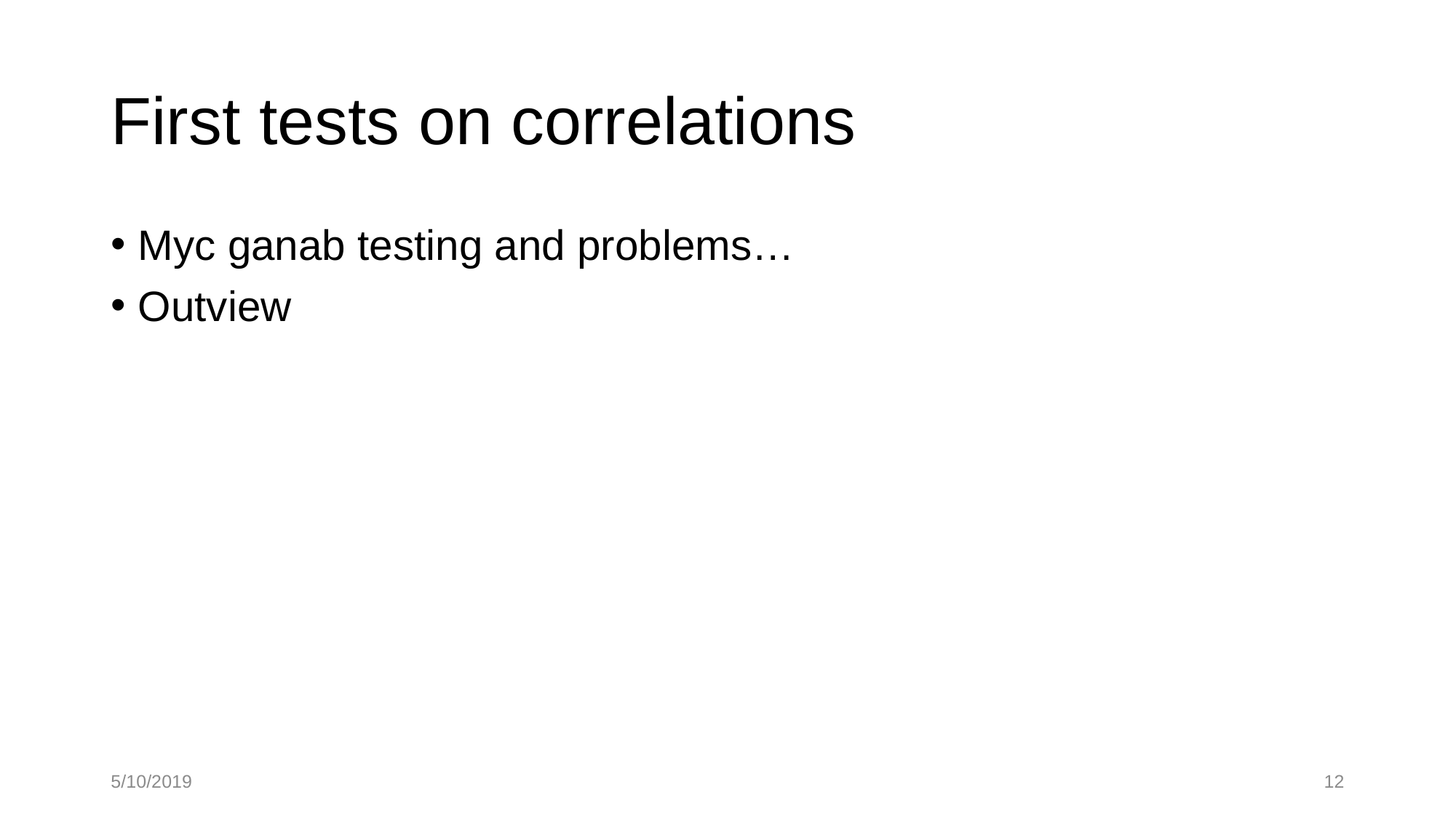

# First tests on correlations
Myc ganab testing and problems…
Outview

5/10/2019
12